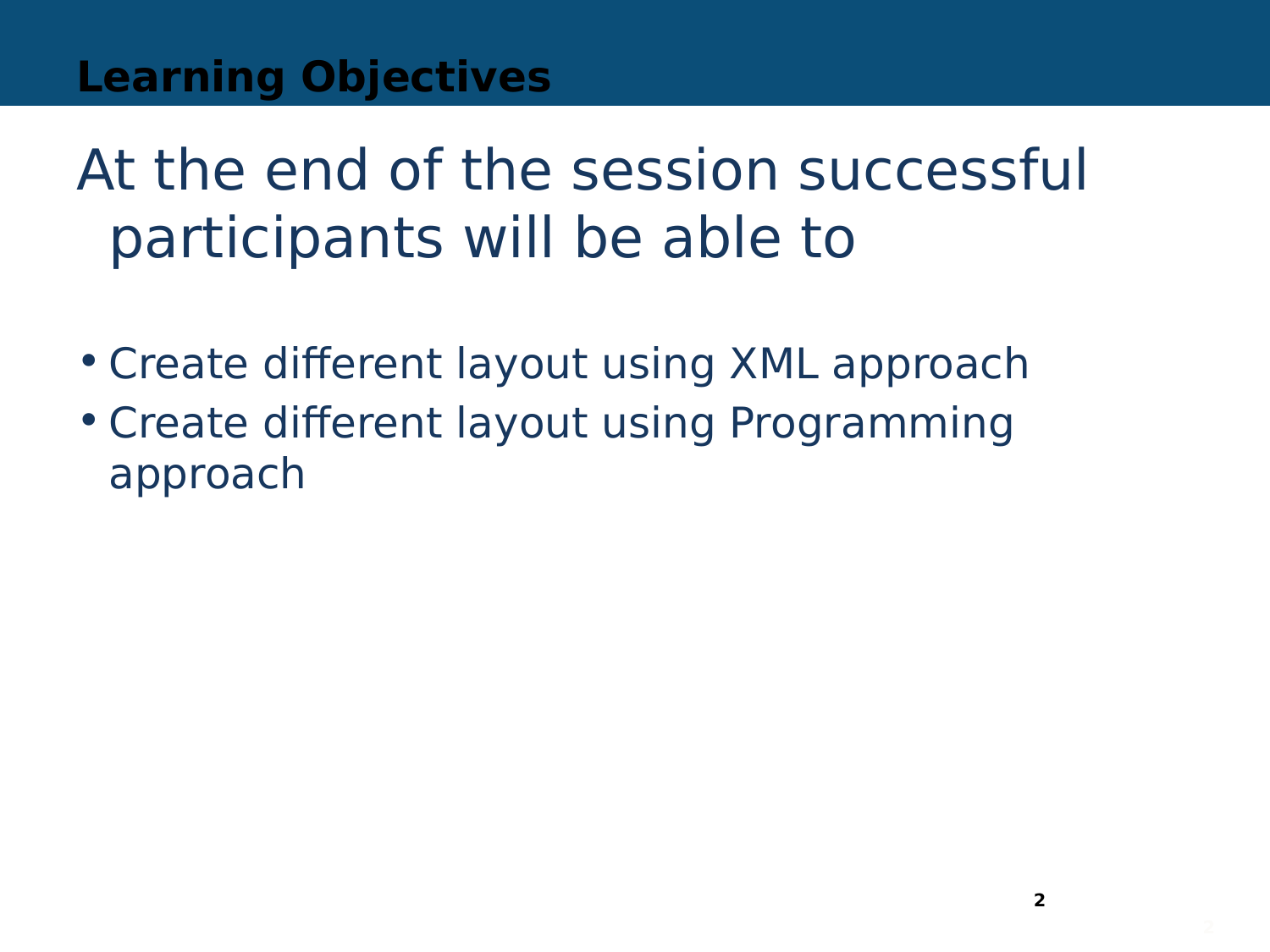

# Learning Objectives
At the end of the session successful participants will be able to

Create different layout using XML approach
Create different layout using Programming approach
2